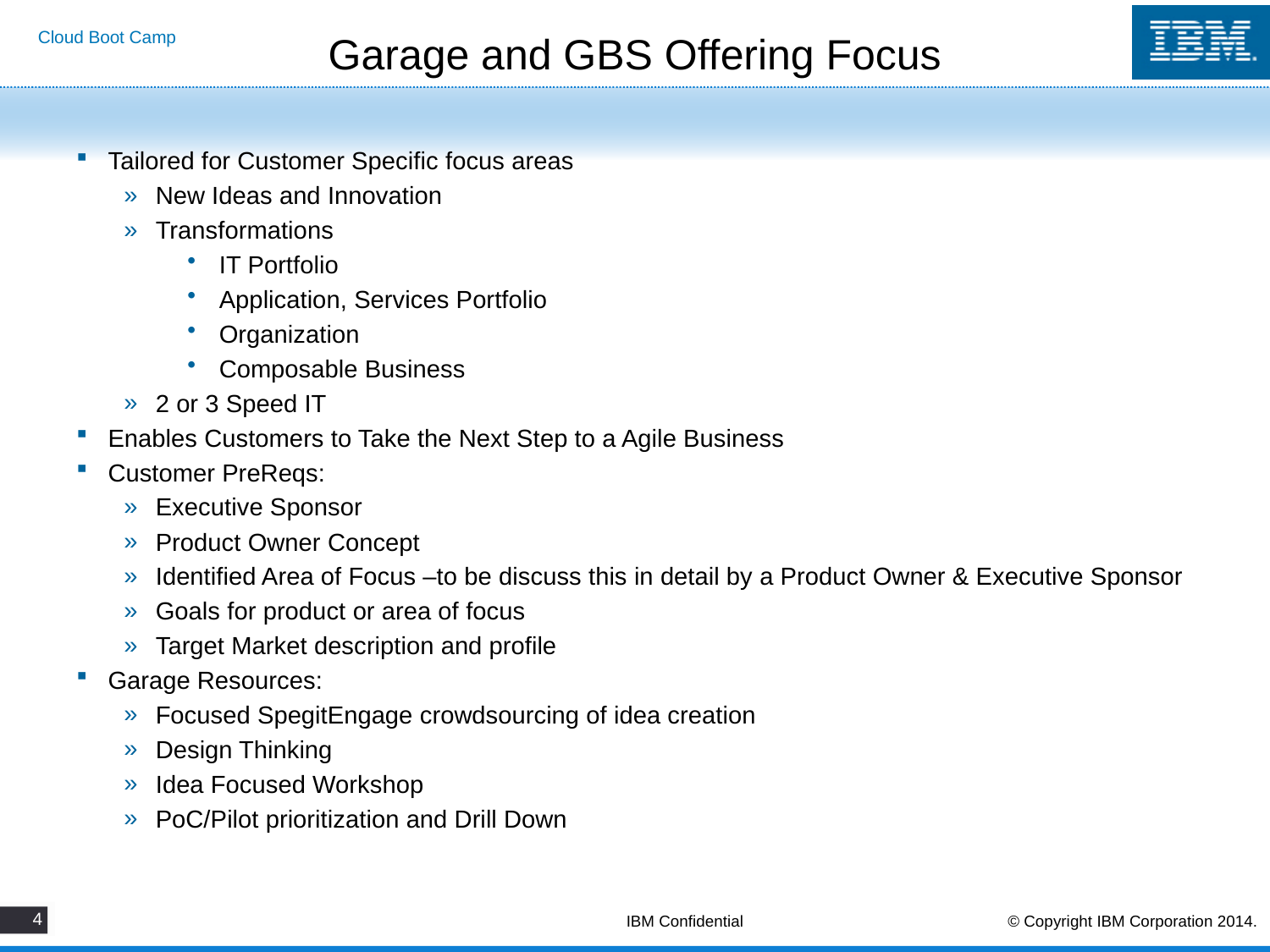

Garage and GBS Offering Focus
Tailored for Customer Specific focus areas
New Ideas and Innovation
Transformations
IT Portfolio
Application, Services Portfolio
Organization
Composable Business
2 or 3 Speed IT
Enables Customers to Take the Next Step to a Agile Business
Customer PreReqs:
Executive Sponsor
Product Owner Concept
Identified Area of Focus –to be discuss this in detail by a Product Owner & Executive Sponsor
Goals for product or area of focus
Target Market description and profile
Garage Resources:
Focused SpegitEngage crowdsourcing of idea creation
Design Thinking
Idea Focused Workshop
PoC/Pilot prioritization and Drill Down